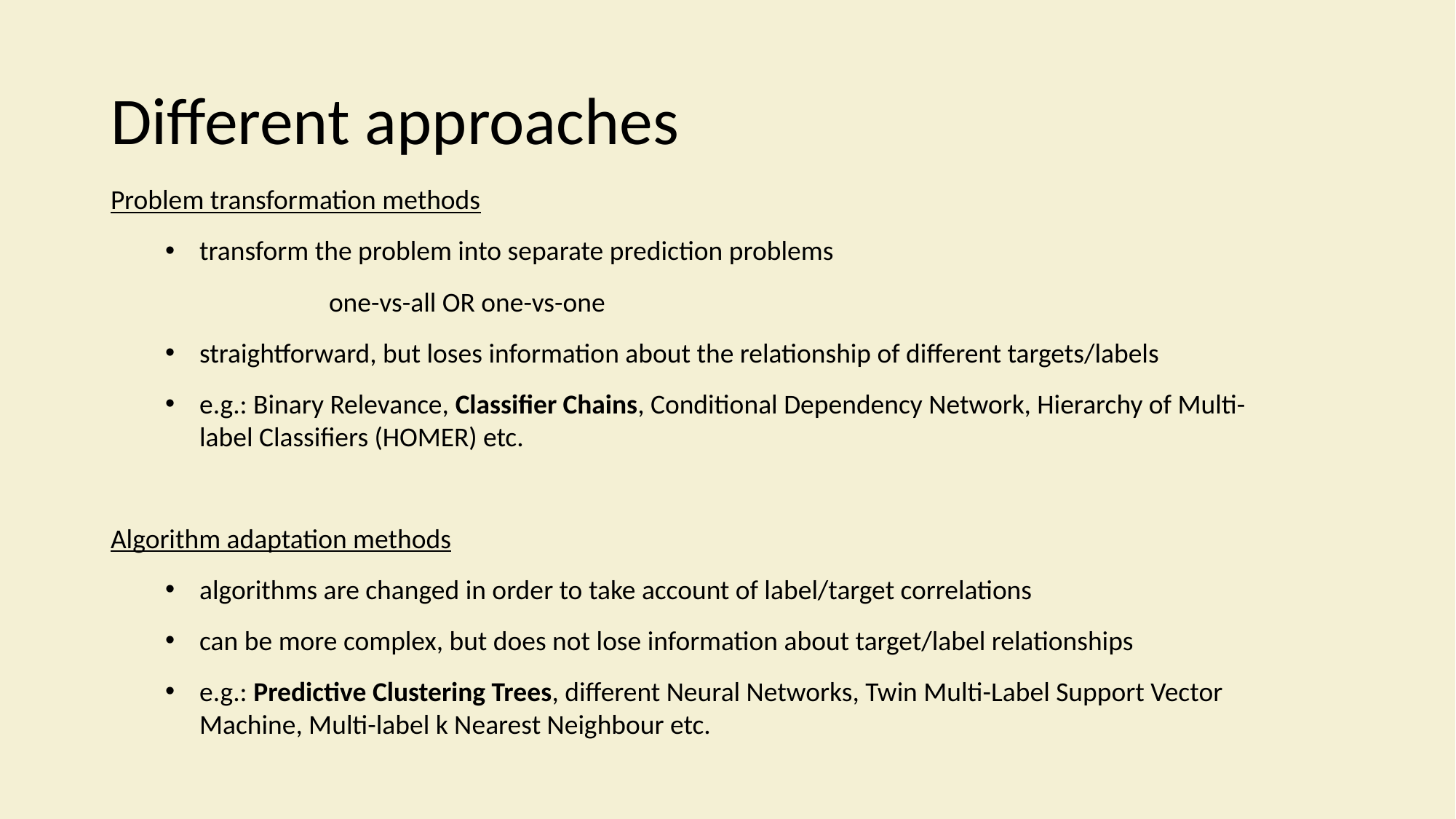

# Different approaches
Problem transformation methods
transform the problem into separate prediction problems
	one-vs-all OR one-vs-one
straightforward, but loses information about the relationship of different targets/labels
e.g.: Binary Relevance, Classifier Chains, Conditional Dependency Network, Hierarchy of Multi-label Classifiers (HOMER) etc.

Algorithm adaptation methods
algorithms are changed in order to take account of label/target correlations
can be more complex, but does not lose information about target/label relationships
e.g.: Predictive Clustering Trees, different Neural Networks, Twin Multi-Label Support Vector Machine, Multi-label k Nearest Neighbour etc.